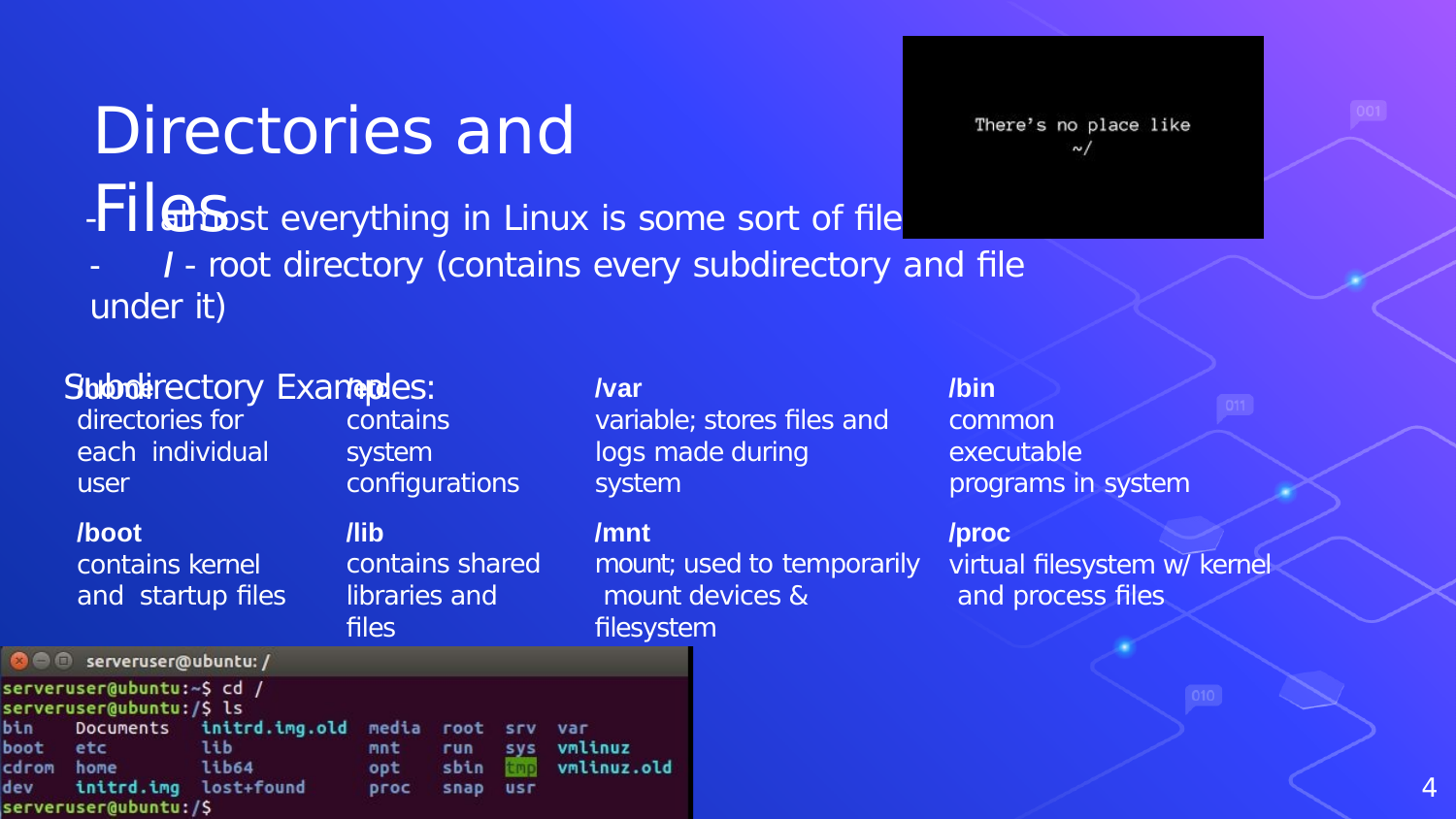

# Directories and Files
-	almost everything in Linux is some sort of ﬁle
-	/ - root directory (contains every subdirectory and ﬁle under it)
Subdirectory Examples:
/home
directories for each  individual user
/etc
contains system  conﬁgurations
/var
variable; stores ﬁles and  logs made during system
/bin
common executable  programs in system
/boot
contains kernel and  startup ﬁles
/lib
contains shared  libraries and ﬁles
/mnt
mount; used to temporarily  mount devices & ﬁlesystem
/proc
virtual ﬁlesystem w/ kernel  and process ﬁles

4